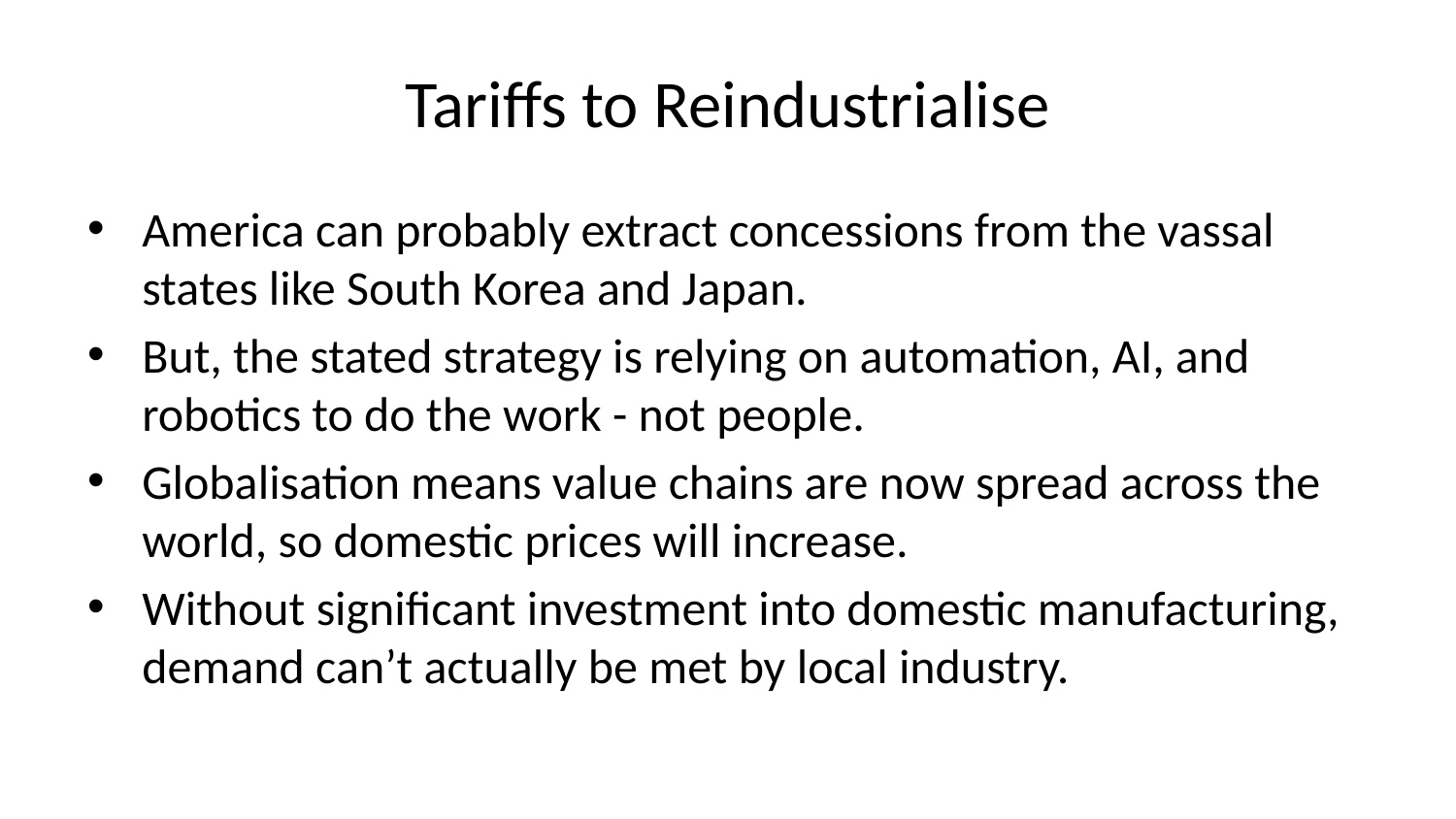

# Tariffs to Reindustrialise
America can probably extract concessions from the vassal states like South Korea and Japan.
But, the stated strategy is relying on automation, AI, and robotics to do the work - not people.
Globalisation means value chains are now spread across the world, so domestic prices will increase.
Without significant investment into domestic manufacturing, demand can’t actually be met by local industry.